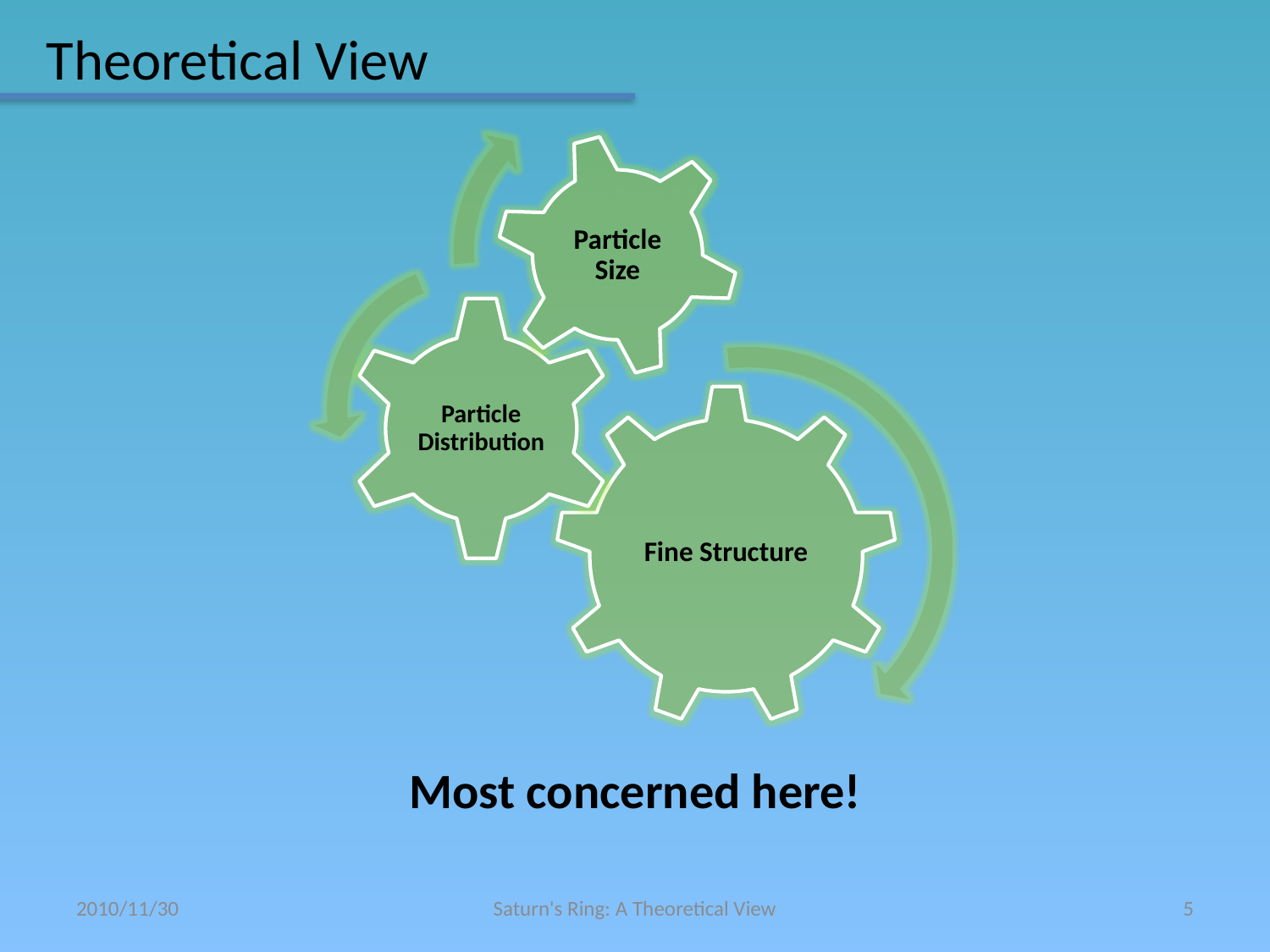

# Theoretical View
Fine Structure
Particle Distribution
Particle Size
Most concerned here!
2010/11/30
Saturn's Ring: A Theoretical View
5